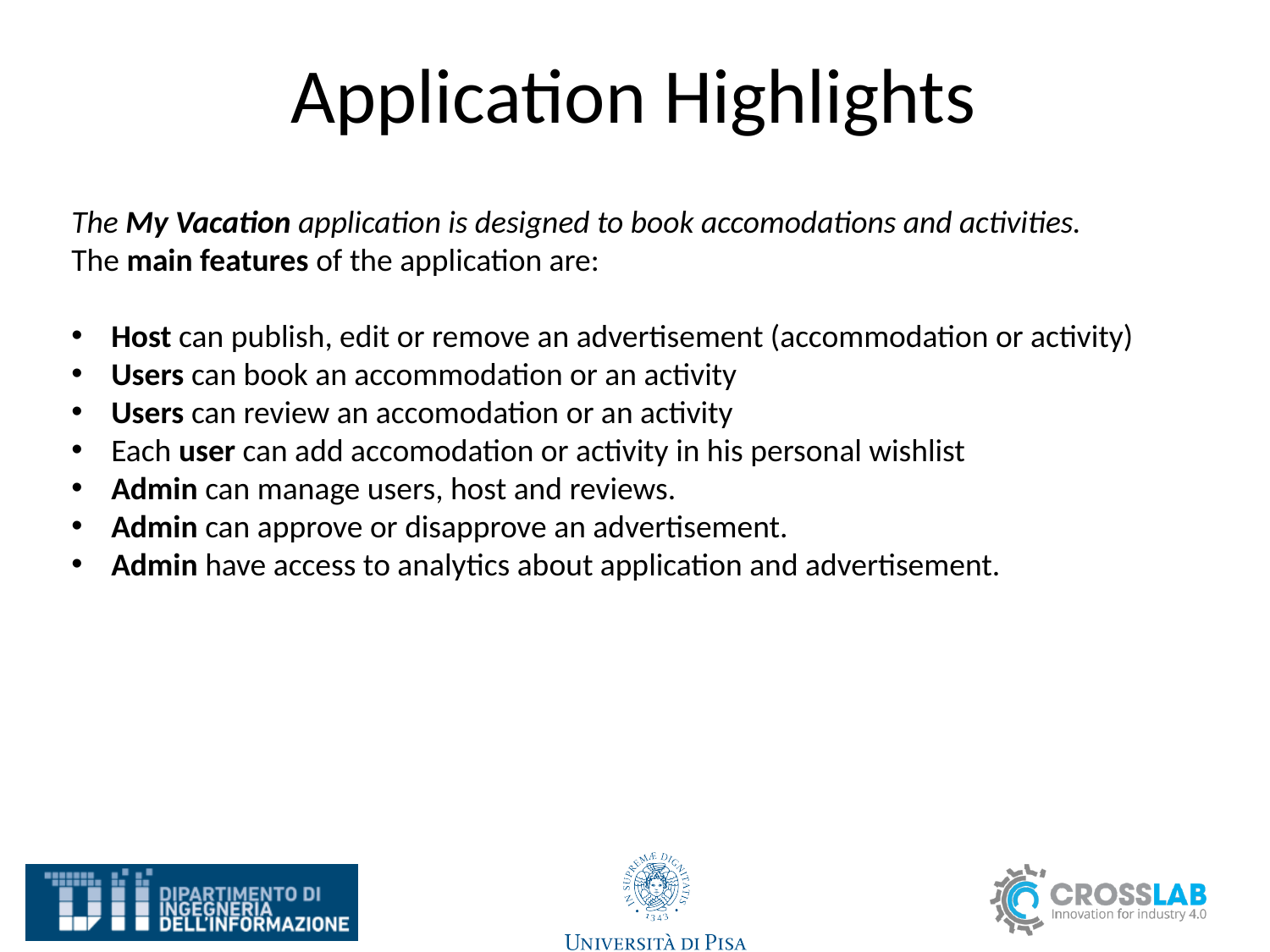

# Application Highlights
The My Vacation application is designed to book accomodations and activities.
The main features of the application are:

Host can publish, edit or remove an advertisement (accommodation or activity)
Users can book an accommodation or an activity
Users can review an accomodation or an activity
Each user can add accomodation or activity in his personal wishlist
Admin can manage users, host and reviews.
Admin can approve or disapprove an advertisement.
Admin have access to analytics about application and advertisement.